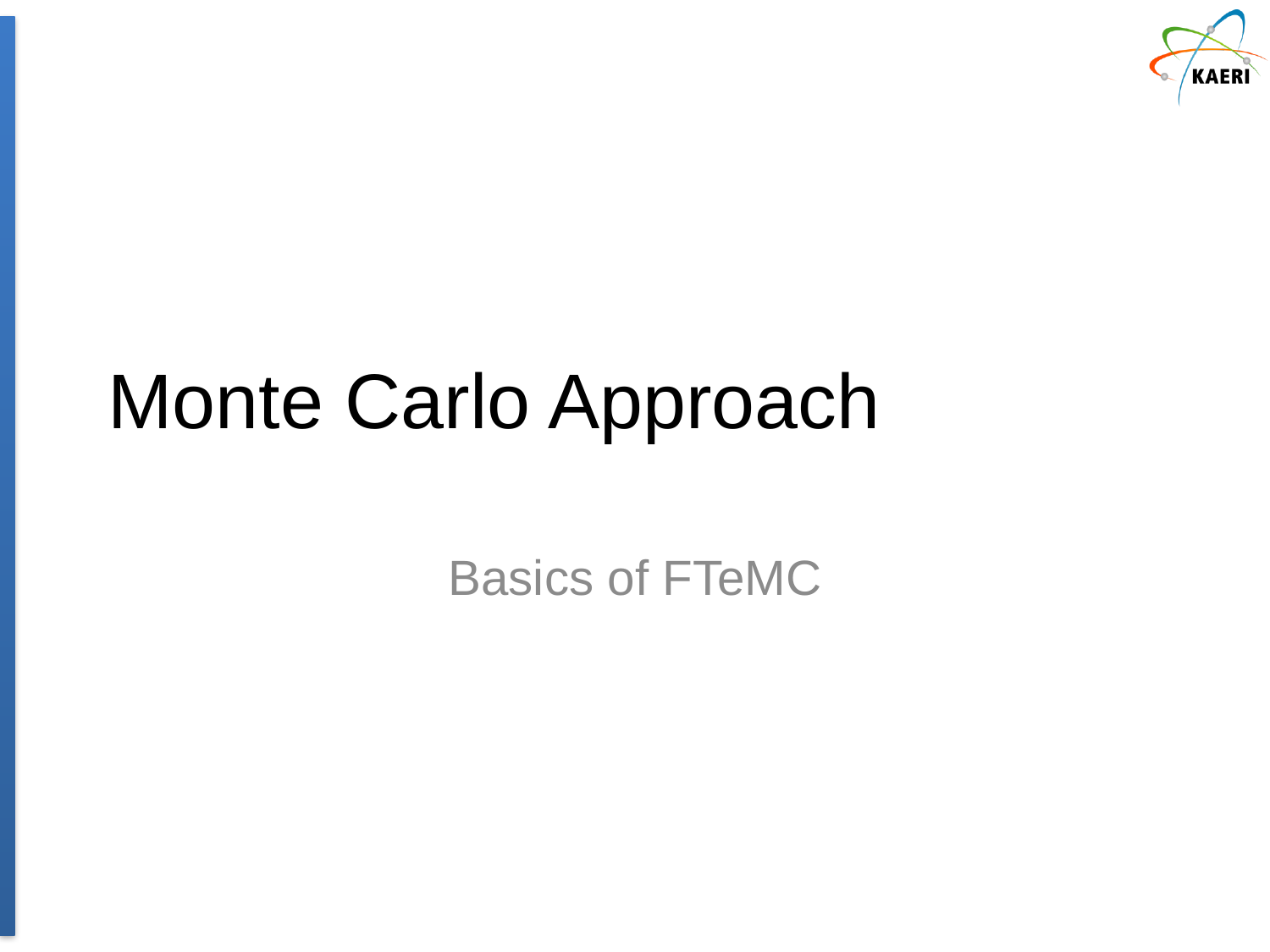

# Monte Carlo Approach
Basics of FTeMC